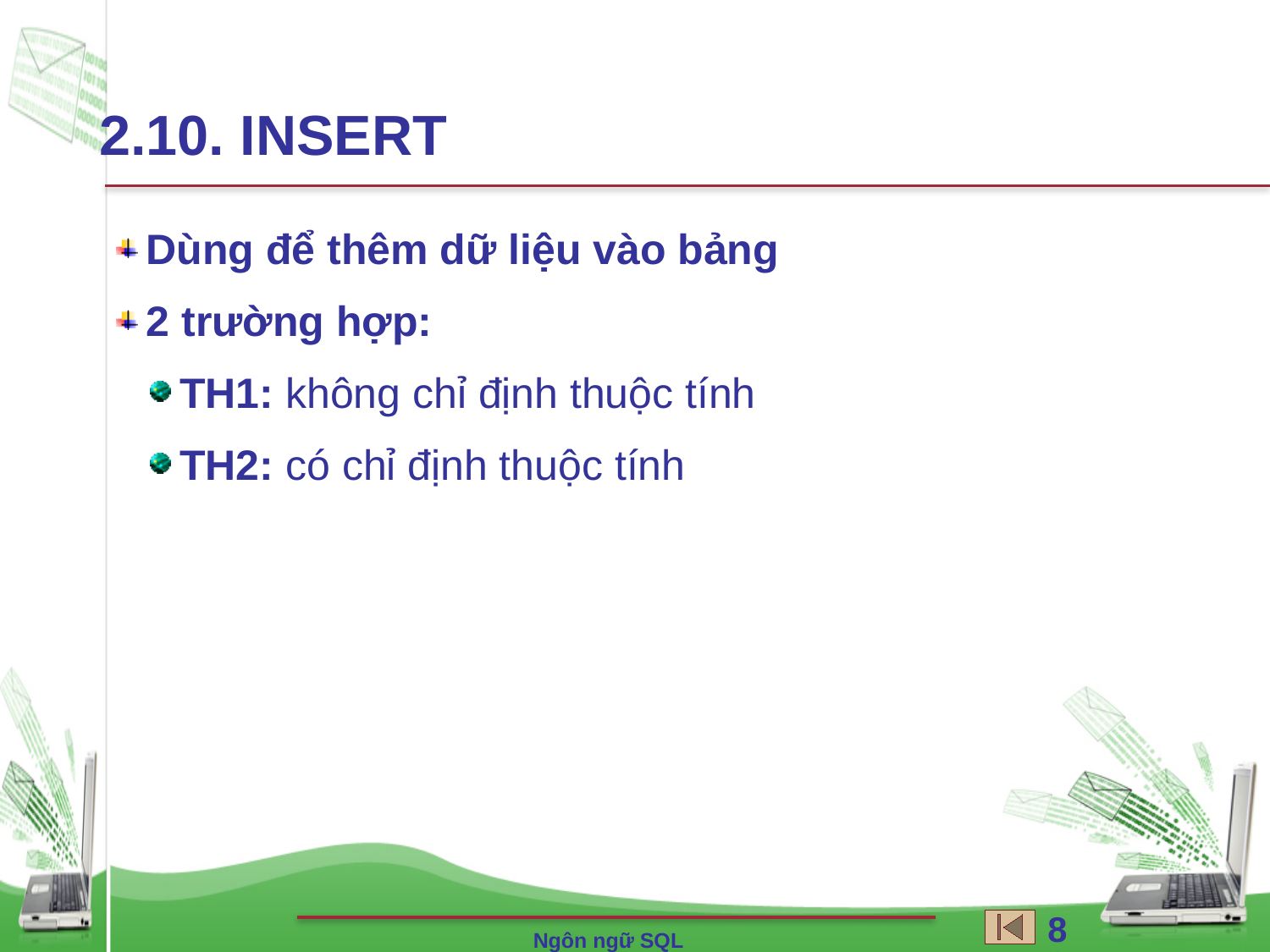

2.10. INSERT
Dùng để thêm dữ liệu vào bảng
2 trường hợp:
TH1: không chỉ định thuộc tính
TH2: có chỉ định thuộc tính
88
Ngôn ngữ SQL